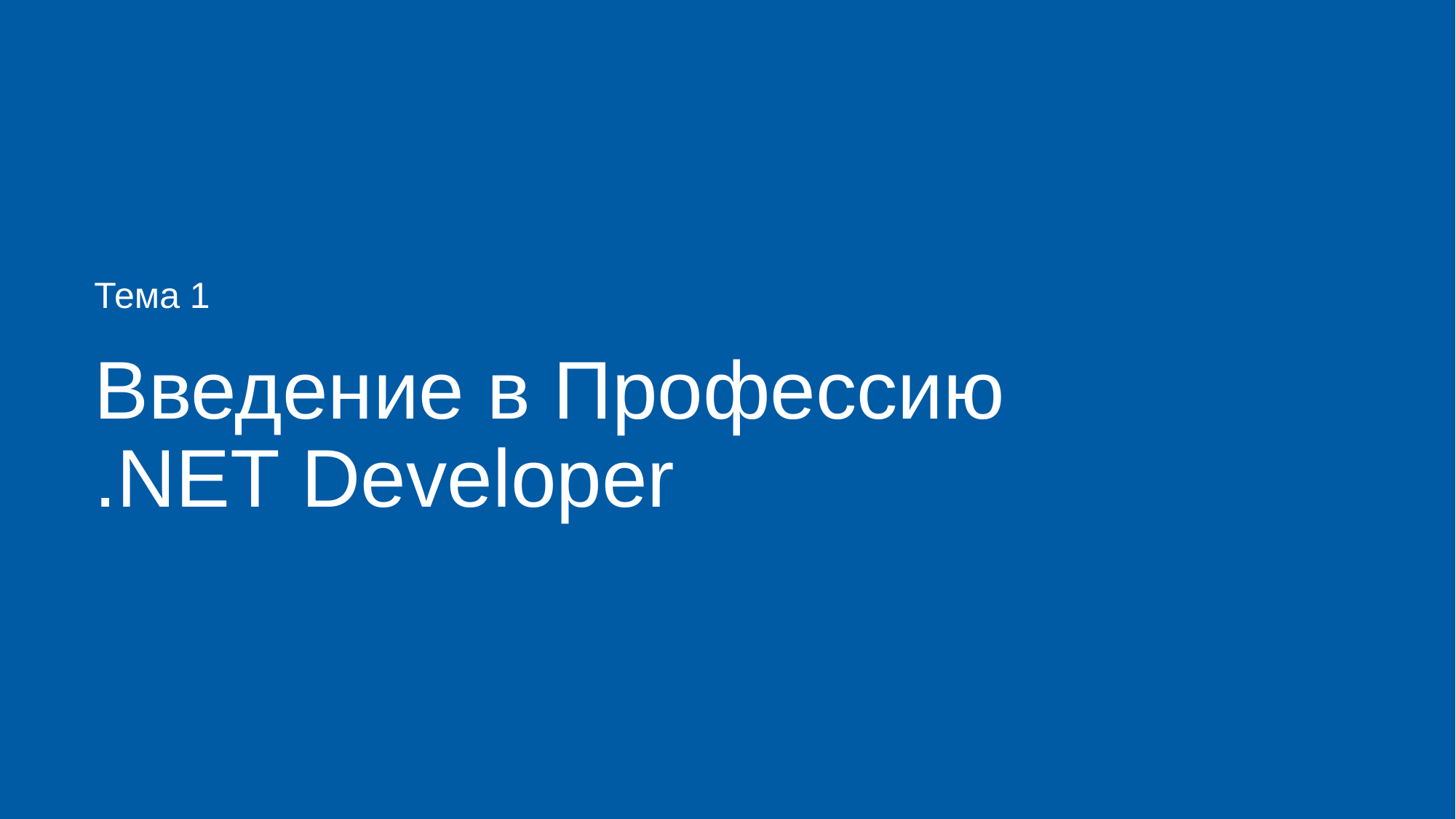

Тема 1
# Введение в Профессию .NET Developer